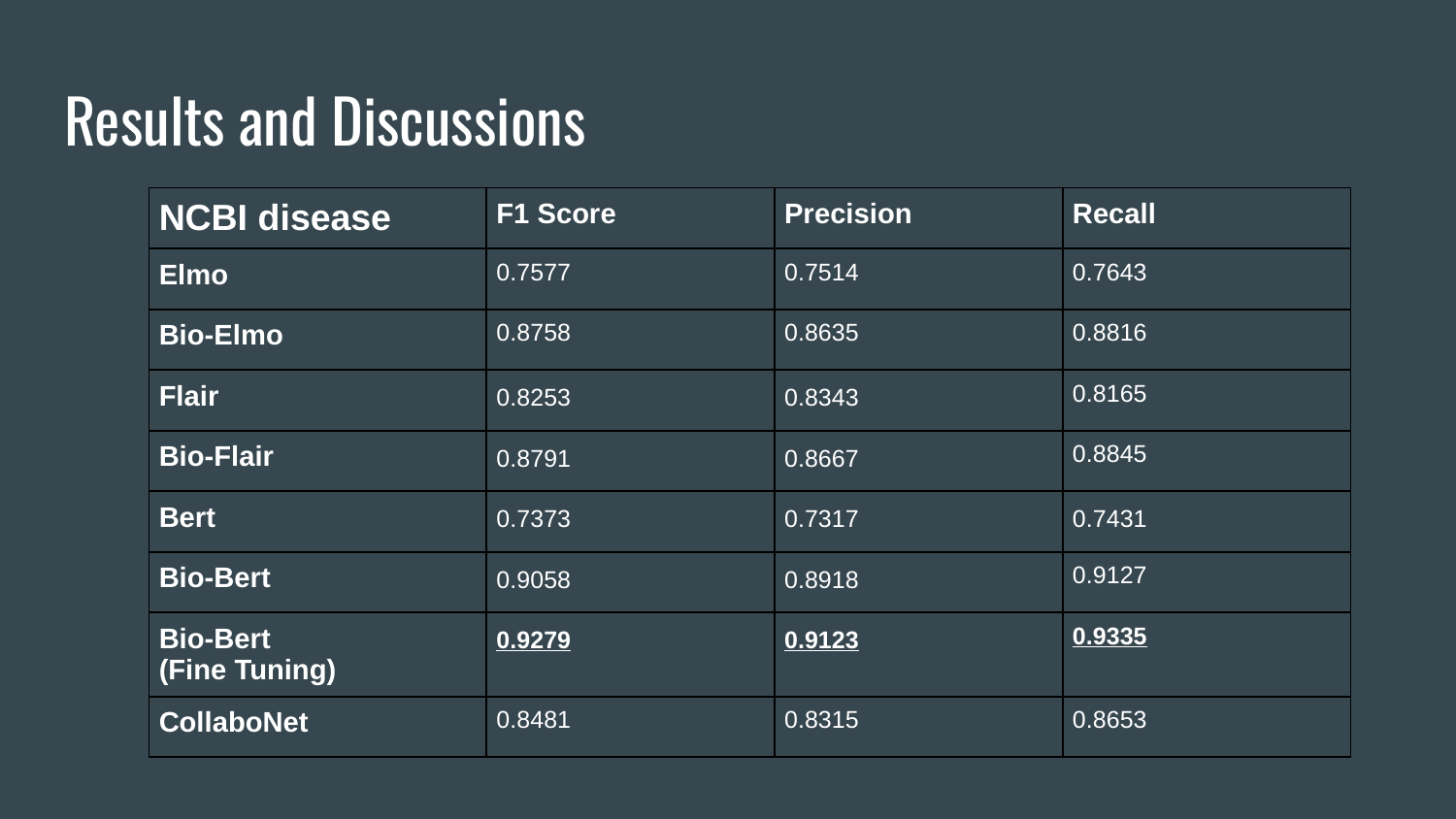

# Results and Discussions

| NCBI disease | F1 Score | Precision | Recall |
| --- | --- | --- | --- |
| Elmo | 0.7577 | 0.7514 | 0.7643 |
| Bio-Elmo | 0.8758 | 0.8635 | 0.8816 |
| Flair | 0.8253 | 0.8343 | 0.8165 |
| Bio-Flair | 0.8791 | 0.8667 | 0.8845 |
| Bert | 0.7373 | 0.7317 | 0.7431 |
| Bio-Bert | 0.9058 | 0.8918 | 0.9127 |
| Bio-Bert (Fine Tuning) | 0.9279 | 0.9123 | 0.9335 |
| CollaboNet | 0.8481 | 0.8315 | 0.8653 |